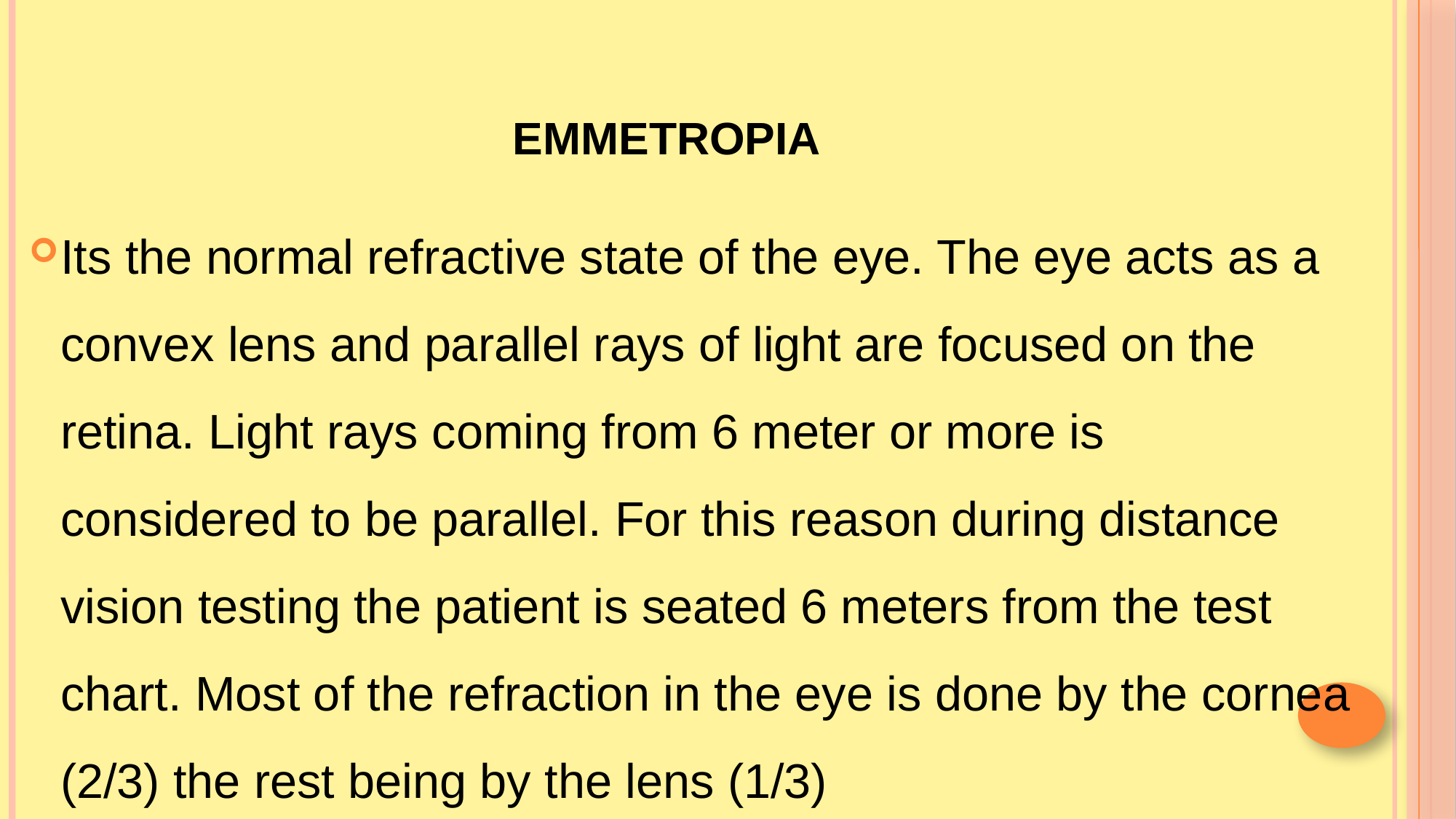

# Emmetropia
Its the normal refractive state of the eye. The eye acts as a convex lens and parallel rays of light are focused on the retina. Light rays coming from 6 meter or more is considered to be parallel. For this reason during distance vision testing the patient is seated 6 meters from the test chart. Most of the refraction in the eye is done by the cornea (2/3) the rest being by the lens (1/3)